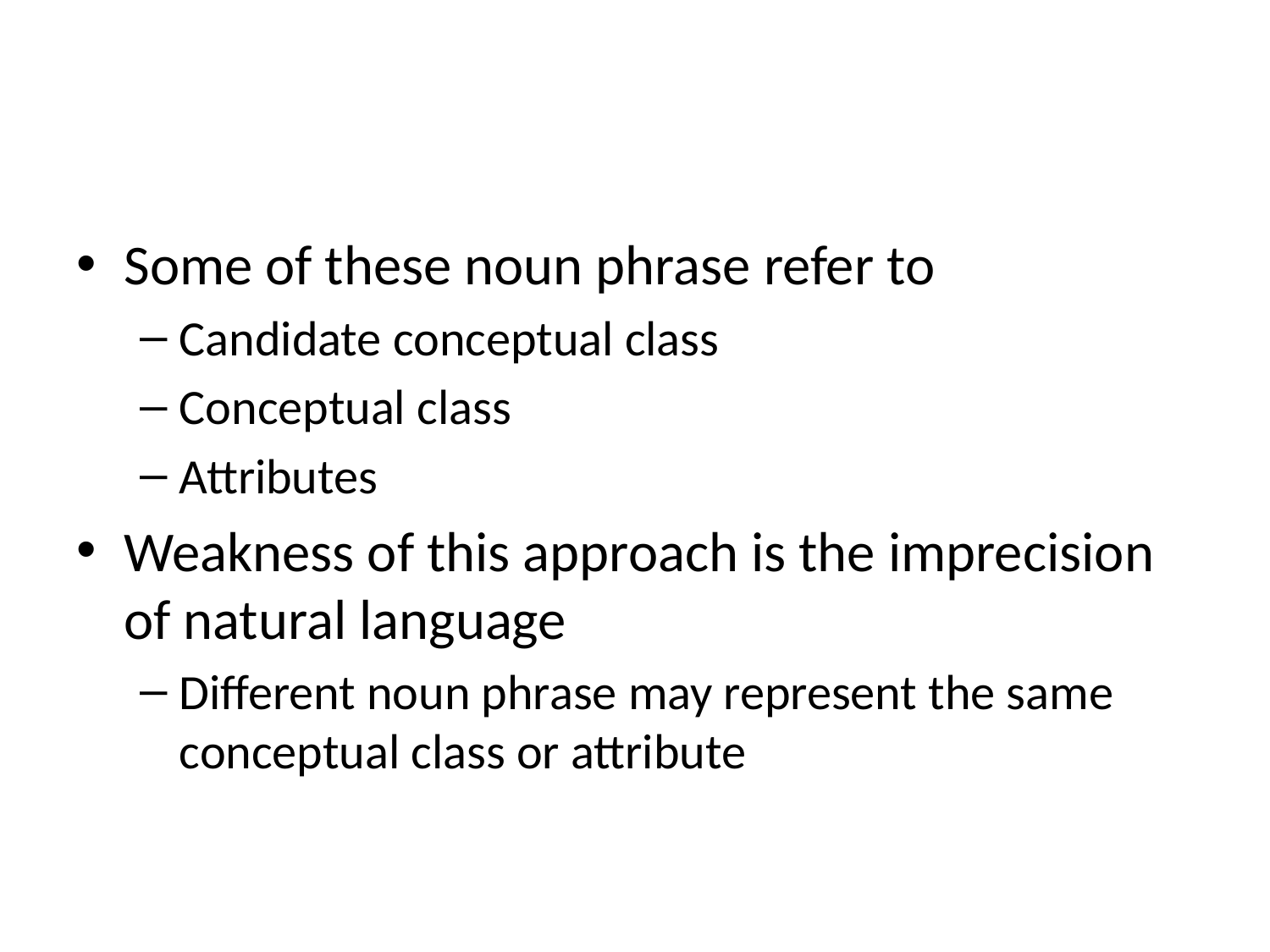

#
Some of these noun phrase refer to
Candidate conceptual class
Conceptual class
Attributes
Weakness of this approach is the imprecision of natural language
Different noun phrase may represent the same conceptual class or attribute